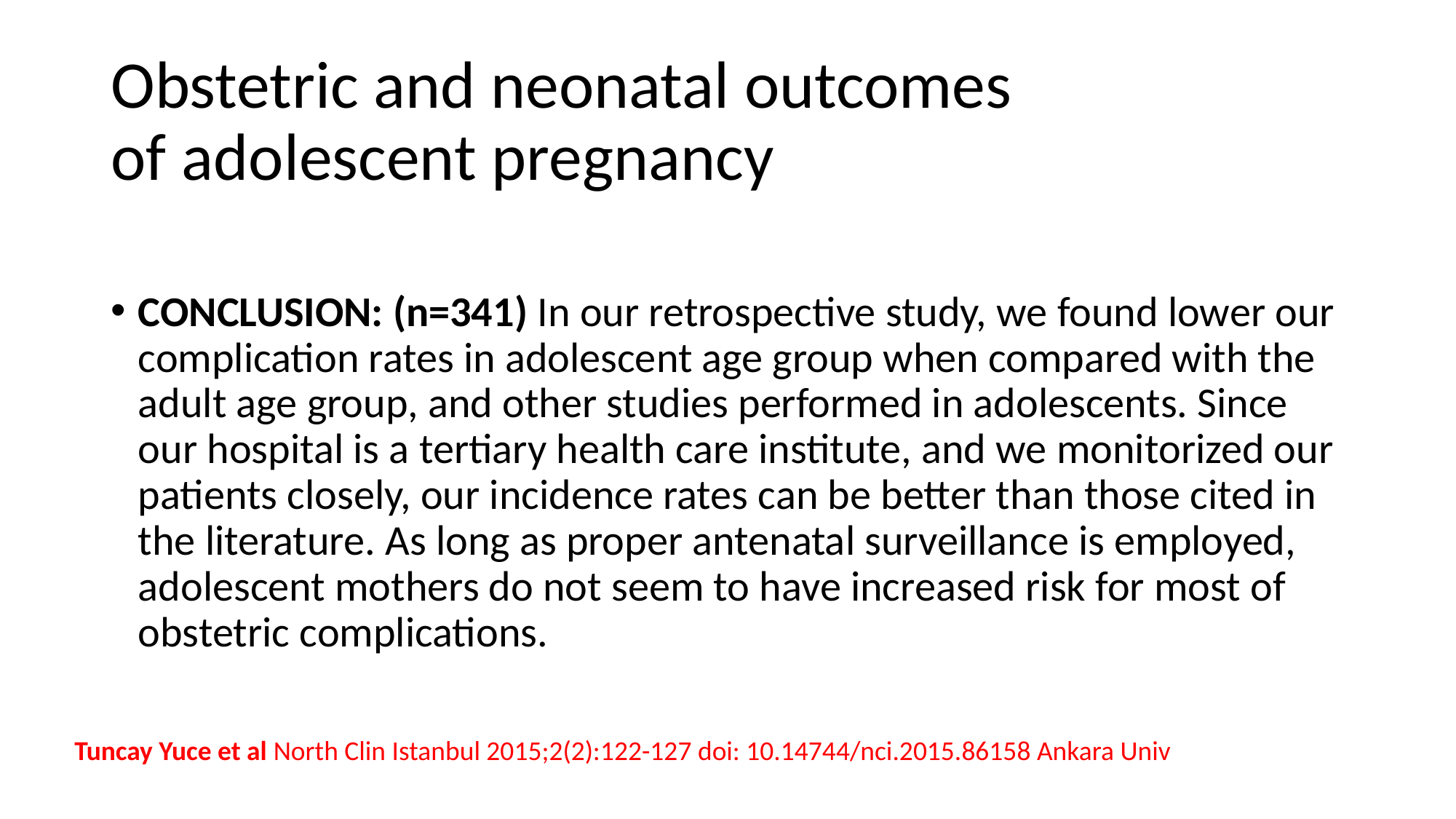

# Obstetric and neonatal outcomes of adolescent pregnancy

CONCLUSION: (n=341) In our retrospective study, we found lower our complication rates in adolescent age group when compared with the adult age group, and other studies performed in adolescents. Since our hospital is a tertiary health care institute, and we monitorized our patients closely, our incidence rates can be better than those cited in the literature. As long as proper antenatal surveillance is employed, adolescent mothers do not seem to have increased risk for most of obstetric complications.
Tuncay Yuce et al North Clin Istanbul 2015;2(2):122-127 doi: 10.14744/nci.2015.86158 Ankara Univ